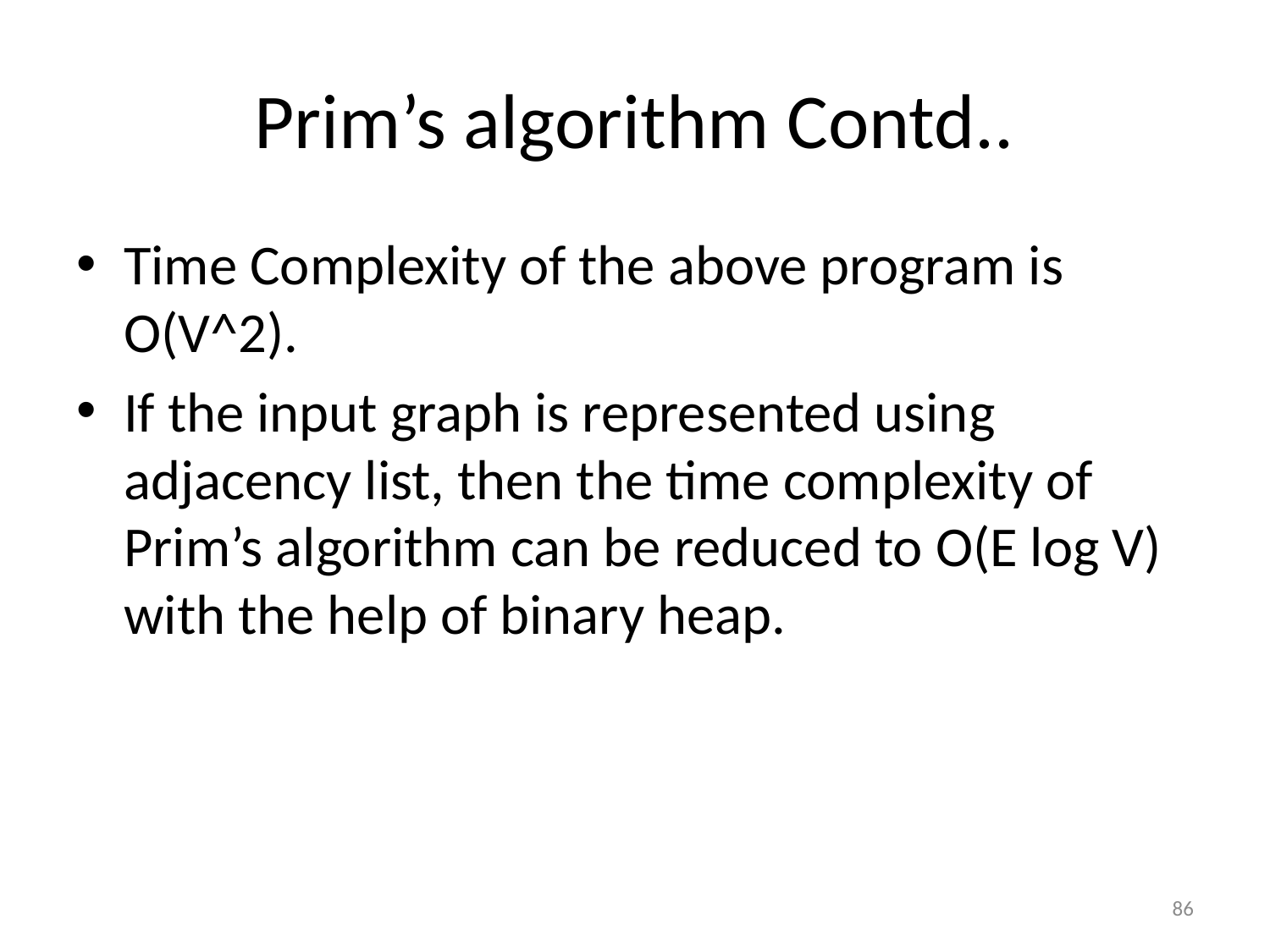

# Prim’s algorithm Contd..
Time Complexity of the above program is O(V^2).
If the input graph is represented using adjacency list, then the time complexity of Prim’s algorithm can be reduced to O(E log V) with the help of binary heap.
86